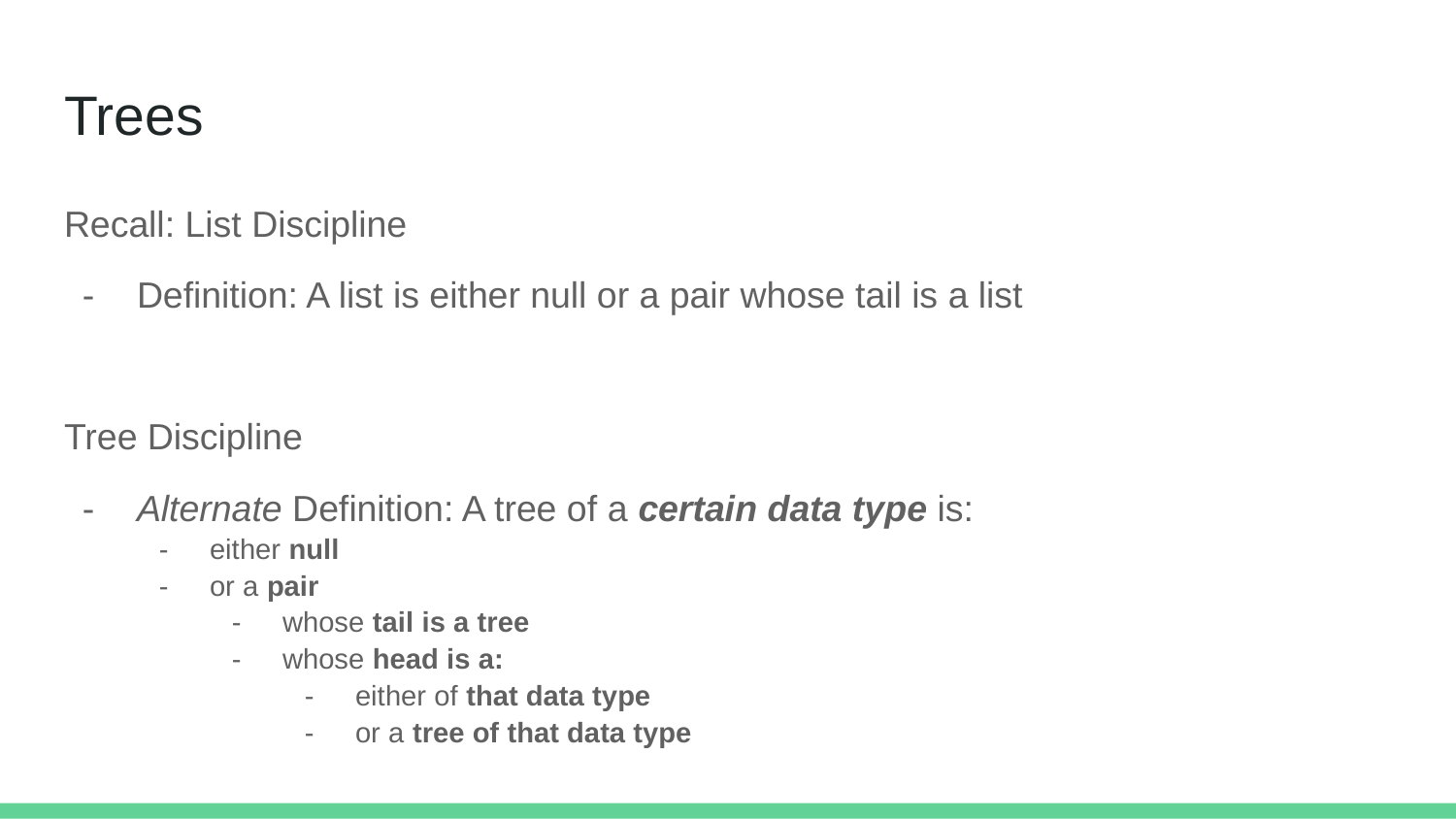

# Trees
Recall: List Discipline
Definition: A list is either null or a pair whose tail is a list

Tree Discipline
Alternate Definition: A tree of a certain data type is:
either null
or a pair
whose tail is a tree
whose head is a:
either of that data type
or a tree of that data type